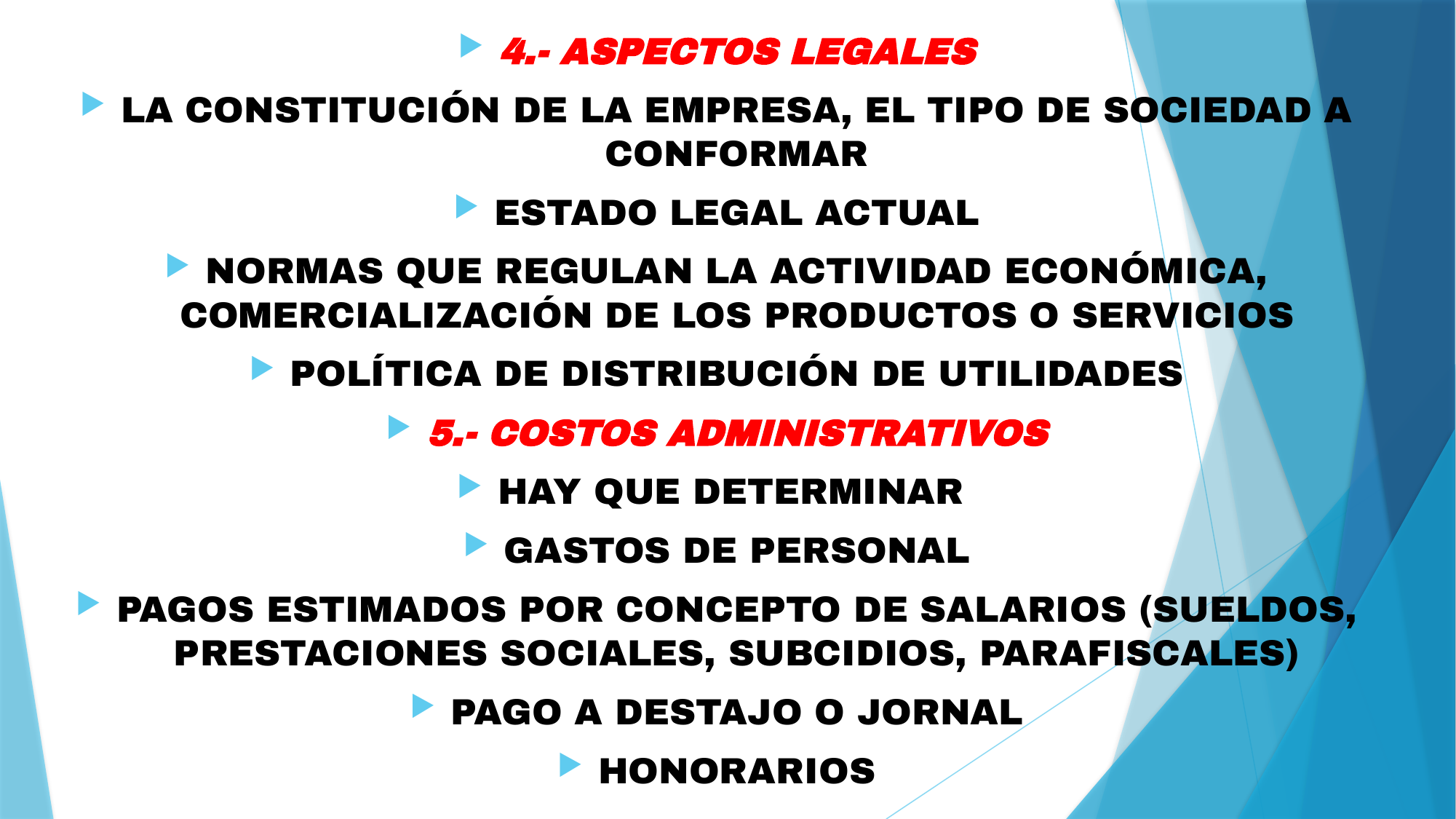

4.- ASPECTOS LEGALES
LA CONSTITUCIÓN DE LA EMPRESA, EL TIPO DE SOCIEDAD A CONFORMAR
ESTADO LEGAL ACTUAL
NORMAS QUE REGULAN LA ACTIVIDAD ECONÓMICA, COMERCIALIZACIÓN DE LOS PRODUCTOS O SERVICIOS
POLÍTICA DE DISTRIBUCIÓN DE UTILIDADES
5.- COSTOS ADMINISTRATIVOS
HAY QUE DETERMINAR
GASTOS DE PERSONAL
PAGOS ESTIMADOS POR CONCEPTO DE SALARIOS (SUELDOS, PRESTACIONES SOCIALES, SUBCIDIOS, PARAFISCALES)
PAGO A DESTAJO O JORNAL
HONORARIOS